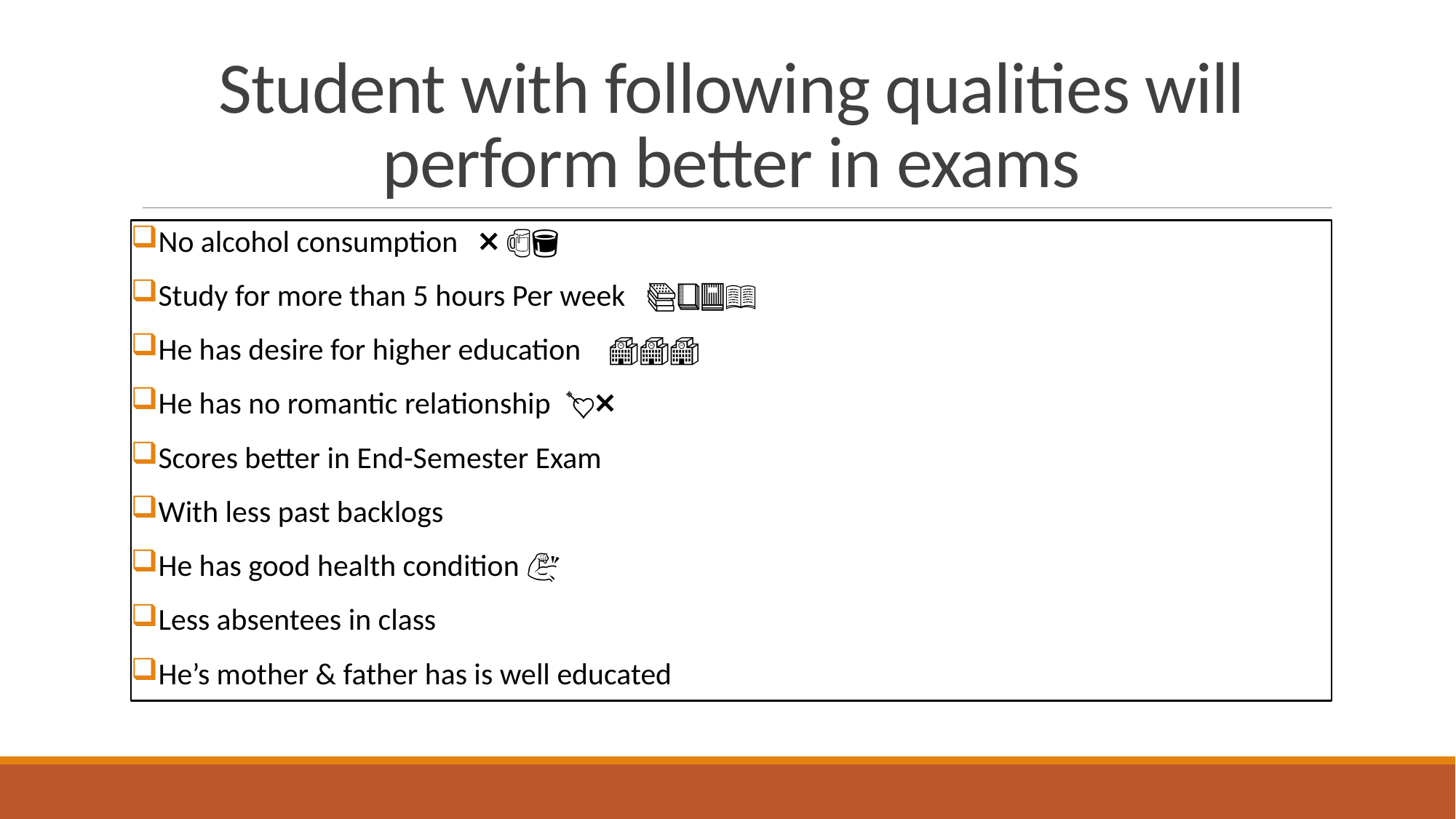

# Student with following qualities will perform better in exams
No alcohol consumption   ❌ 🍺🥃
Study for more than 5 hours Per week   📚📔📕📖
He has desire for higher education    🏫🏫🏫
He has no romantic relationship  💘❌
Scores better in End-Semester Exam
With less past backlogs
He has good health condition 💪
Less absentees in class
He’s mother & father has is well educated